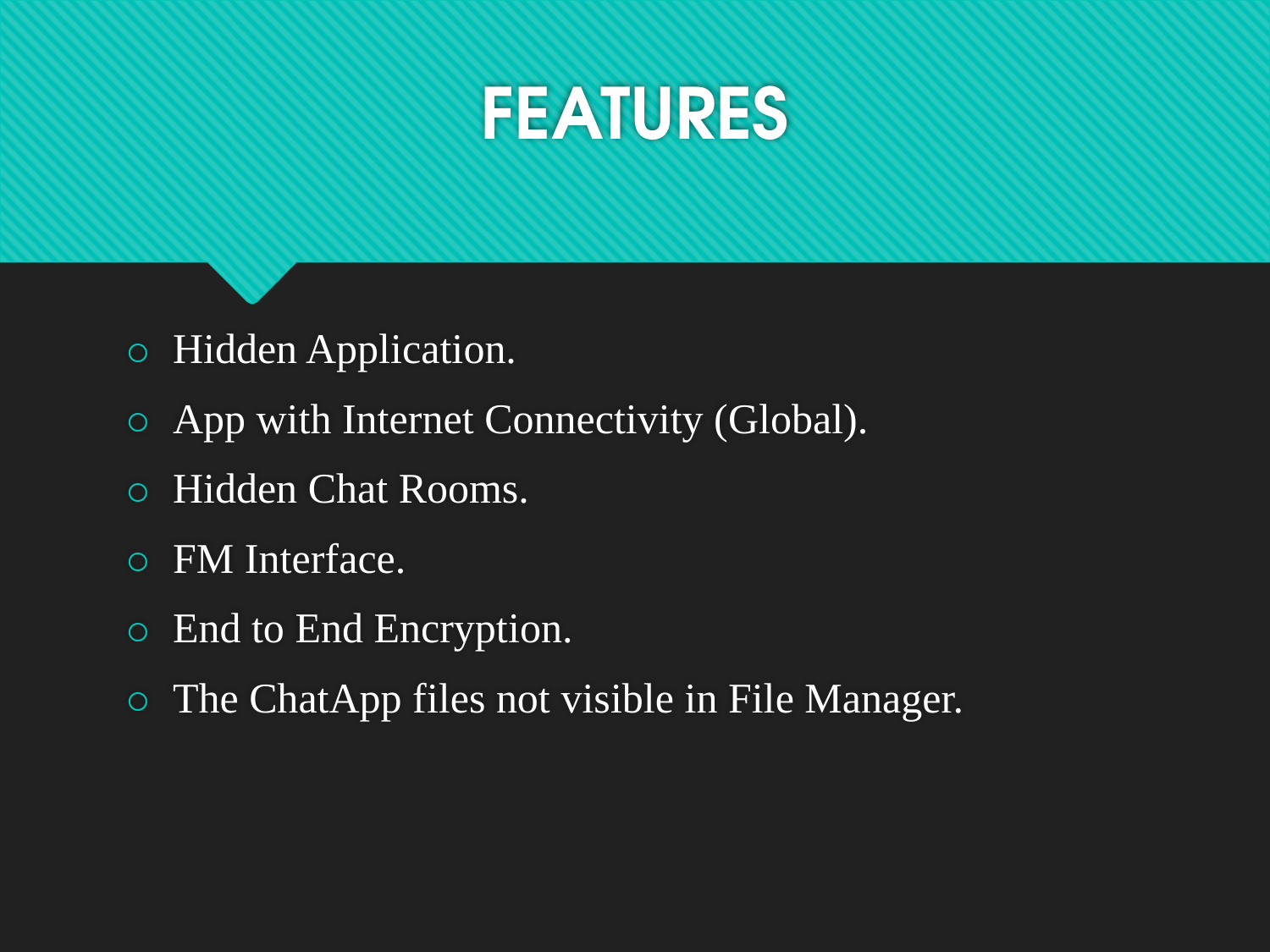

# FEATURES
Hidden Application.
App with Internet Connectivity (Global).
Hidden Chat Rooms.
FM Interface.
End to End Encryption.
The ChatApp files not visible in File Manager.